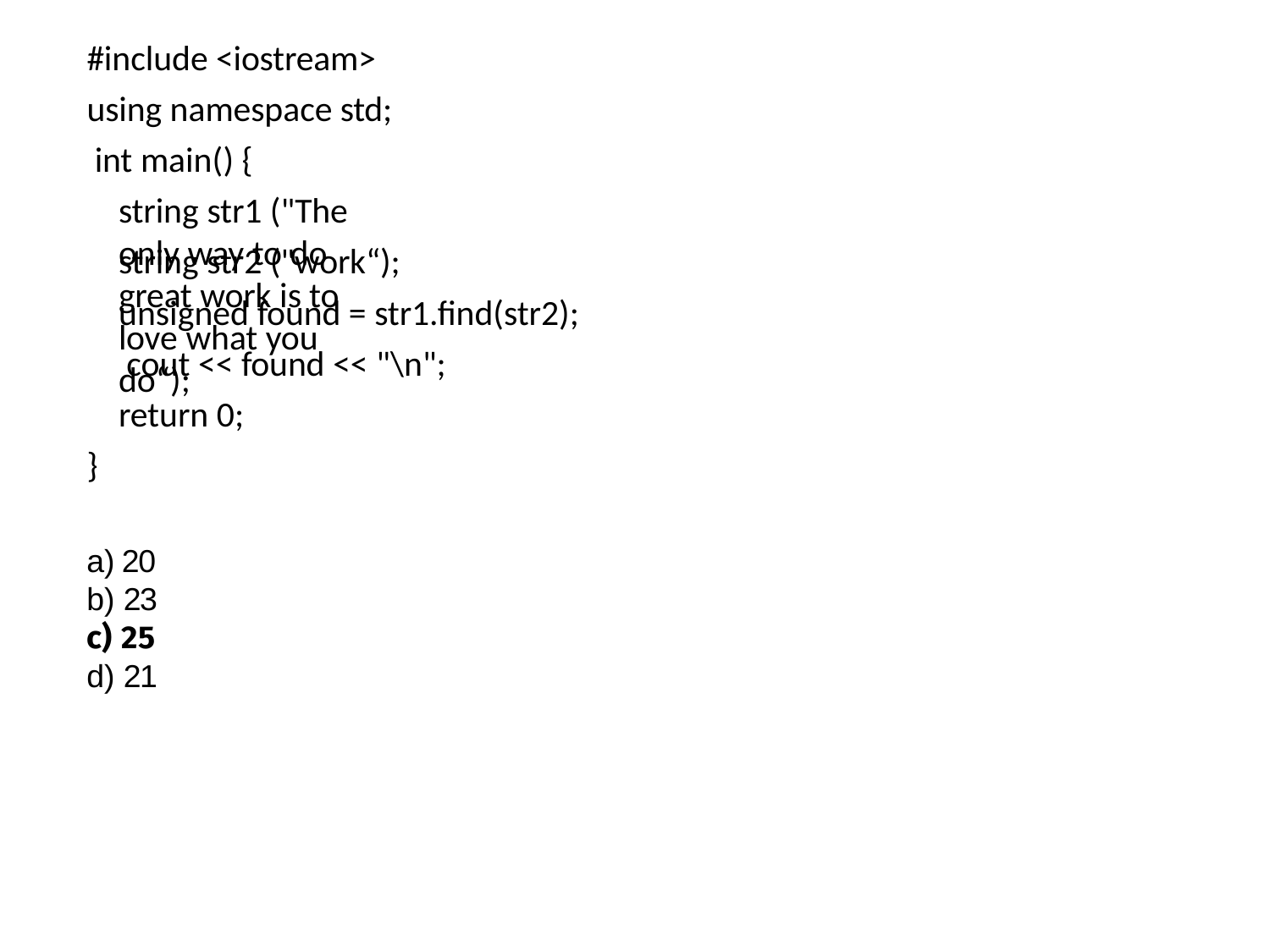

# #include <iostream>  using namespace std;  int main() {
string str1 ("The only way to do great work is to love what you do“);
string str2 ("work“);
unsigned found = str1.find(str2);  cout << found << "\n";
return 0;
}

20
23
25
21